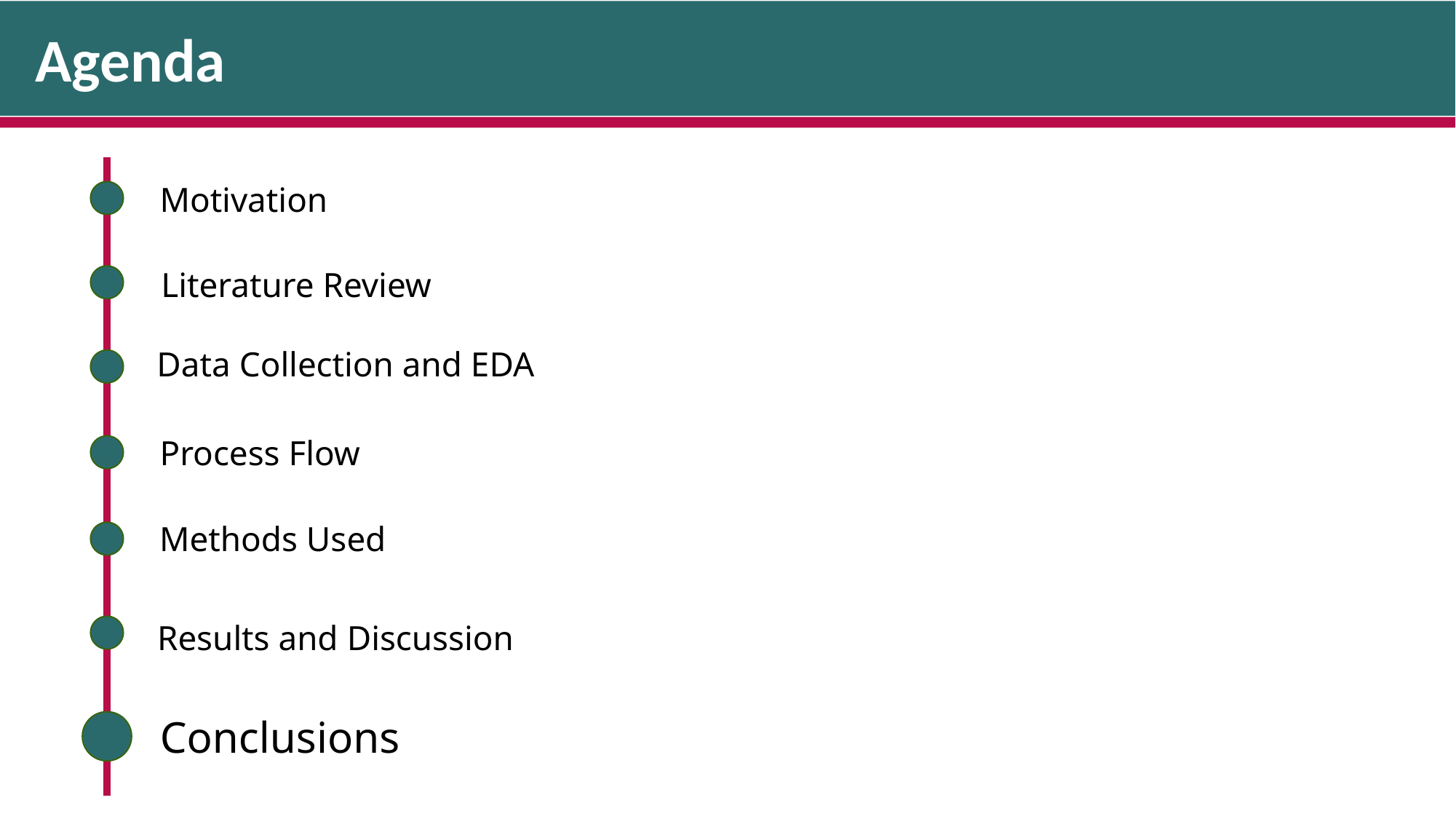

Agenda

Motivation

Literature Review

Data Collection and EDA

Process Flow

Methods Used

Results and Discussion

Conclusions